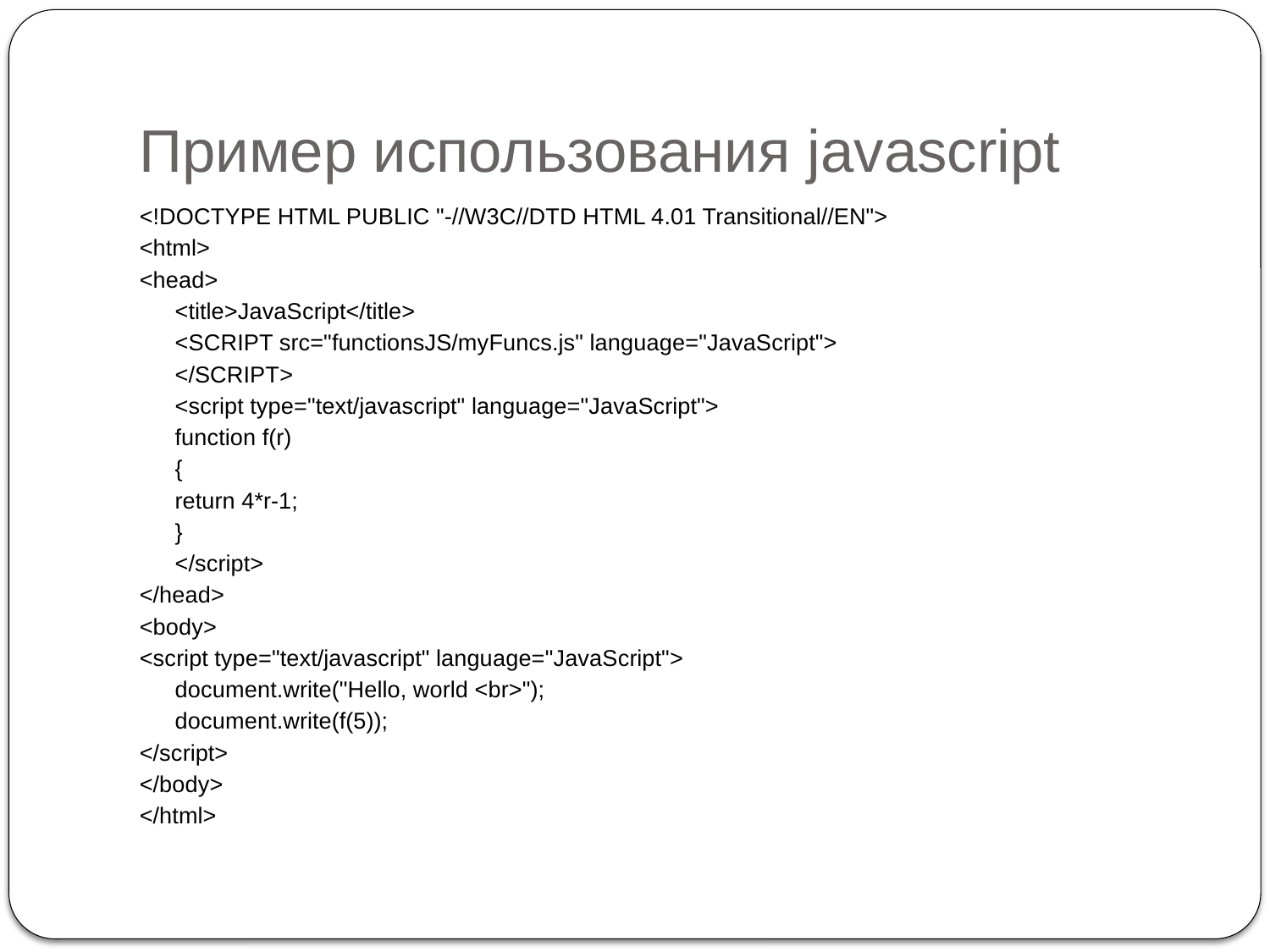

# Пример использования javascript
<!DOCTYPE HTML PUBLIC "-//W3C//DTD HTML 4.01 Transitional//EN">
<html>
<head>
	<title>JavaScript</title>
	<SCRIPT src="functionsJS/myFuncs.js" language="JavaScript">
	</SCRIPT>
	<script type="text/javascript" language="JavaScript">
	function f(r)
	{
		return 4*r-1;
	}
	</script>
</head>
<body>
<script type="text/javascript" language="JavaScript">
	document.write("Hello, world <br>");
	document.write(f(5));
</script>
</body>
</html>